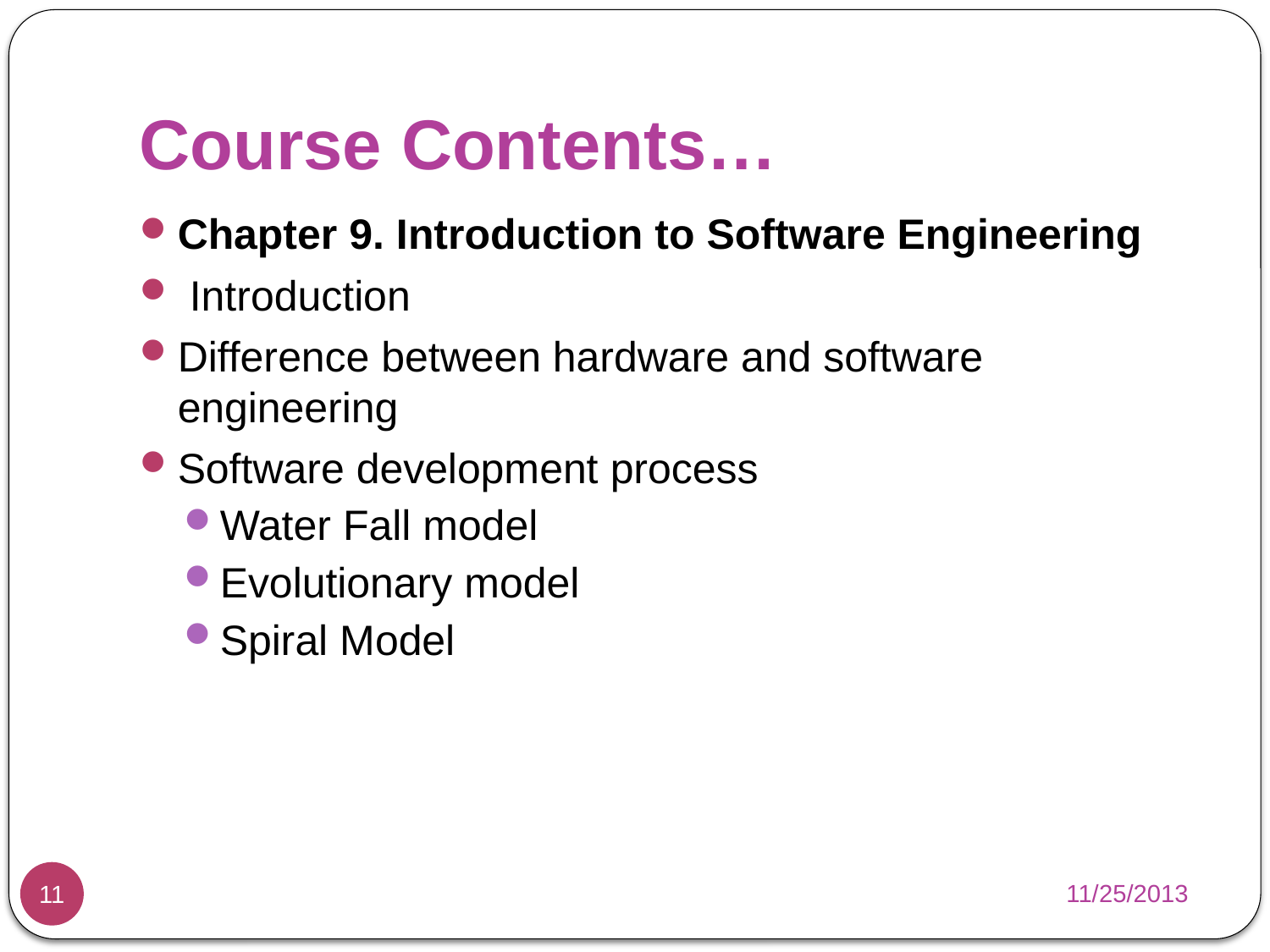

# Course Contents…
Chapter 9. Introduction to Software Engineering
 Introduction
Difference between hardware and software engineering
Software development process
Water Fall model
Evolutionary model
Spiral Model

11/25/2013
11